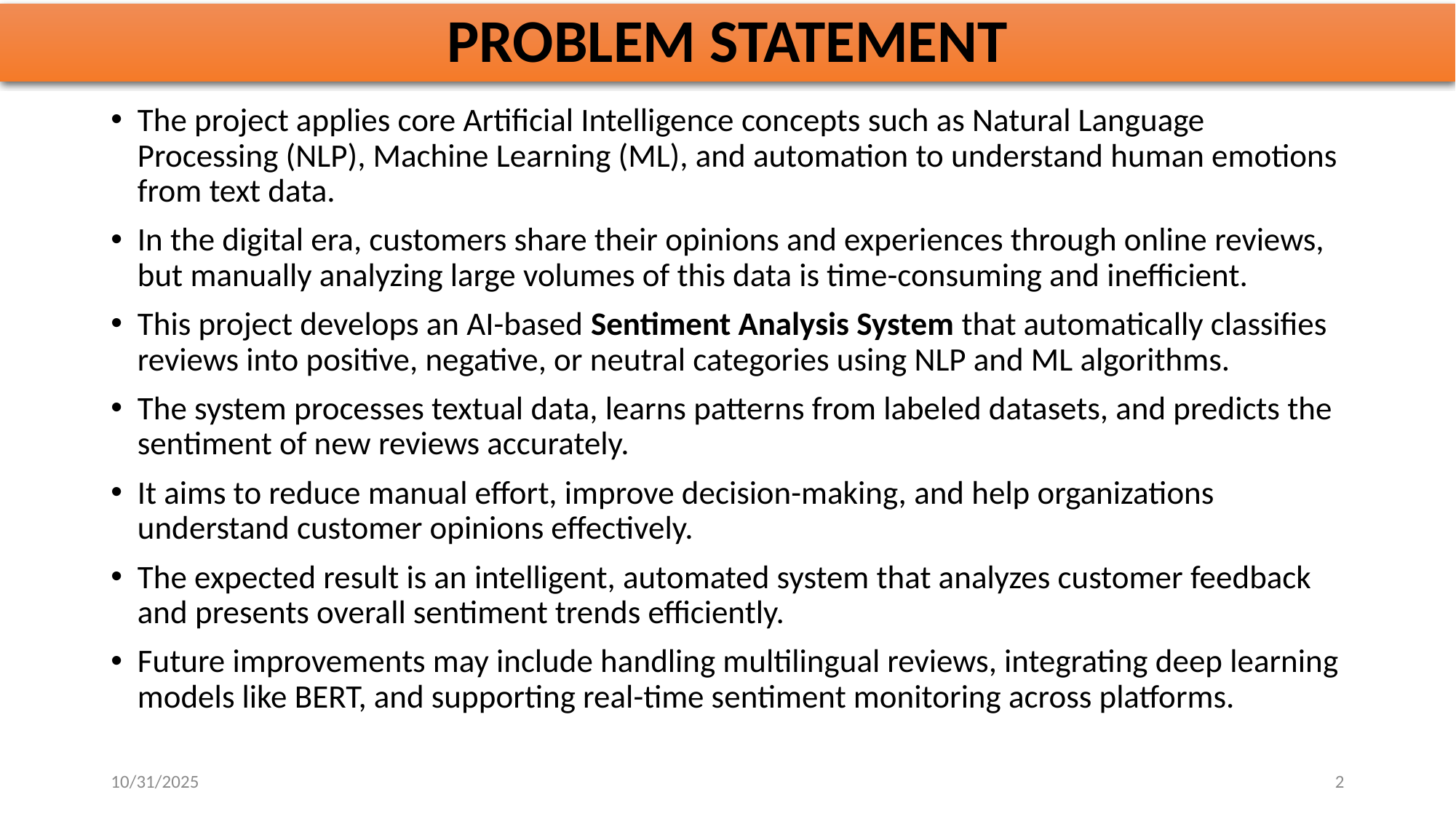

# PROBLEM STATEMENT
The project applies core Artificial Intelligence concepts such as Natural Language Processing (NLP), Machine Learning (ML), and automation to understand human emotions from text data.
In the digital era, customers share their opinions and experiences through online reviews, but manually analyzing large volumes of this data is time-consuming and inefficient.
This project develops an AI-based Sentiment Analysis System that automatically classifies reviews into positive, negative, or neutral categories using NLP and ML algorithms.
The system processes textual data, learns patterns from labeled datasets, and predicts the sentiment of new reviews accurately.
It aims to reduce manual effort, improve decision-making, and help organizations understand customer opinions effectively.
The expected result is an intelligent, automated system that analyzes customer feedback and presents overall sentiment trends efficiently.
Future improvements may include handling multilingual reviews, integrating deep learning models like BERT, and supporting real-time sentiment monitoring across platforms.

10/31/2025
2